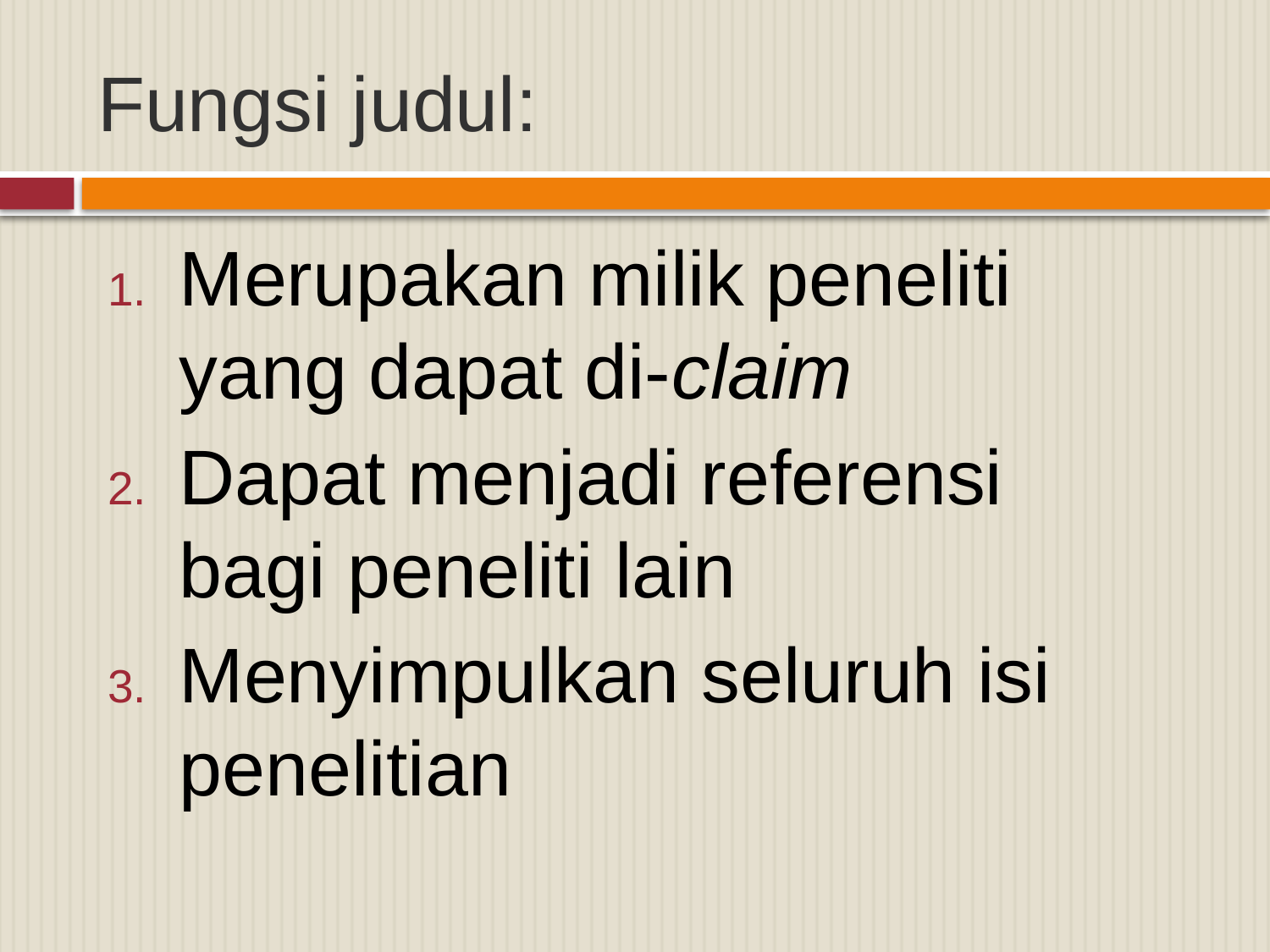

# Fungsi judul:
Merupakan milik peneliti yang dapat di-claim
Dapat menjadi referensi bagi peneliti lain
Menyimpulkan seluruh isi penelitian